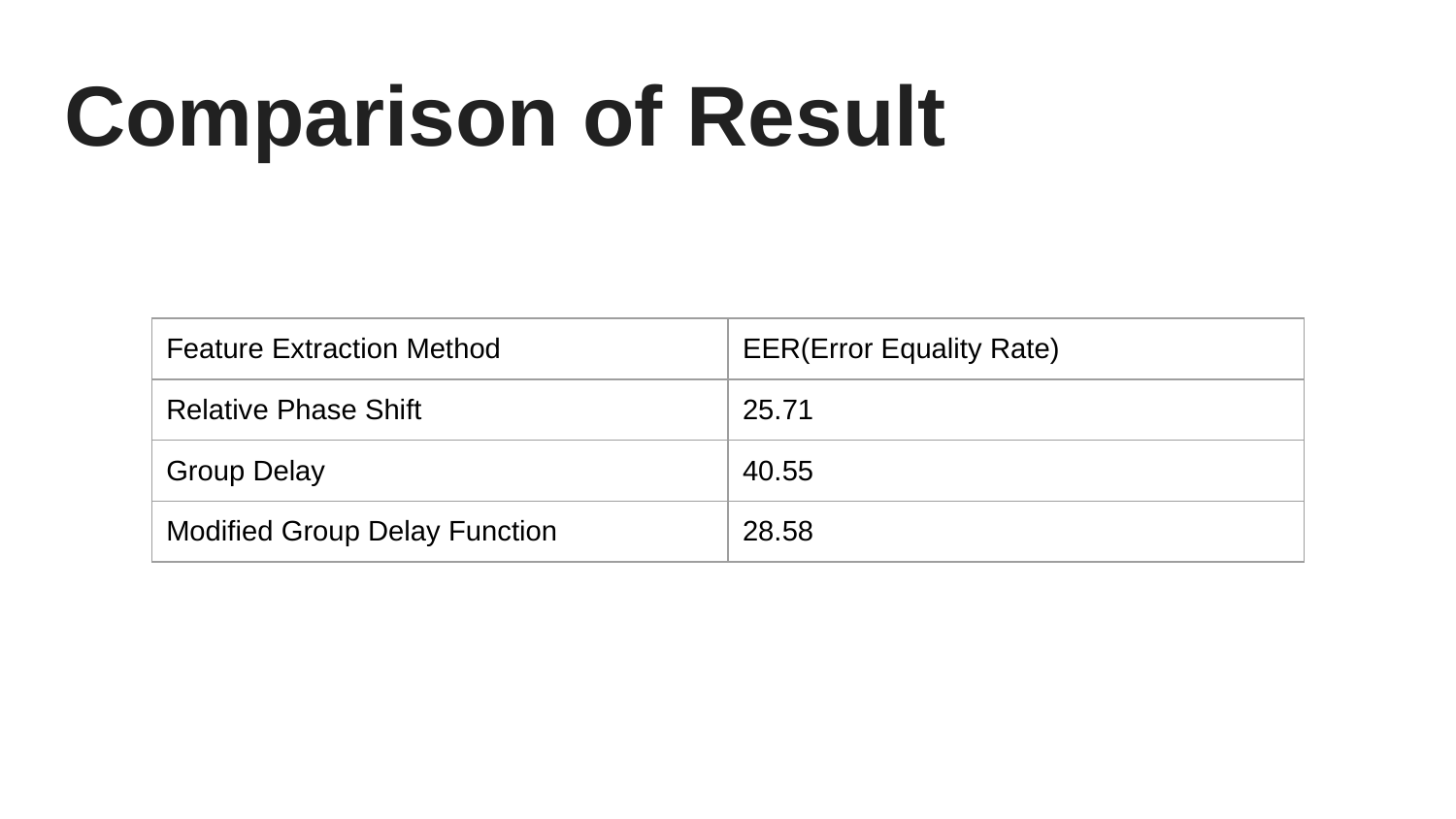

# Comparison of Result
| Feature Extraction Method | EER(Error Equality Rate) |
| --- | --- |
| Relative Phase Shift | 25.71 |
| Group Delay | 40.55 |
| Modified Group Delay Function | 28.58 |